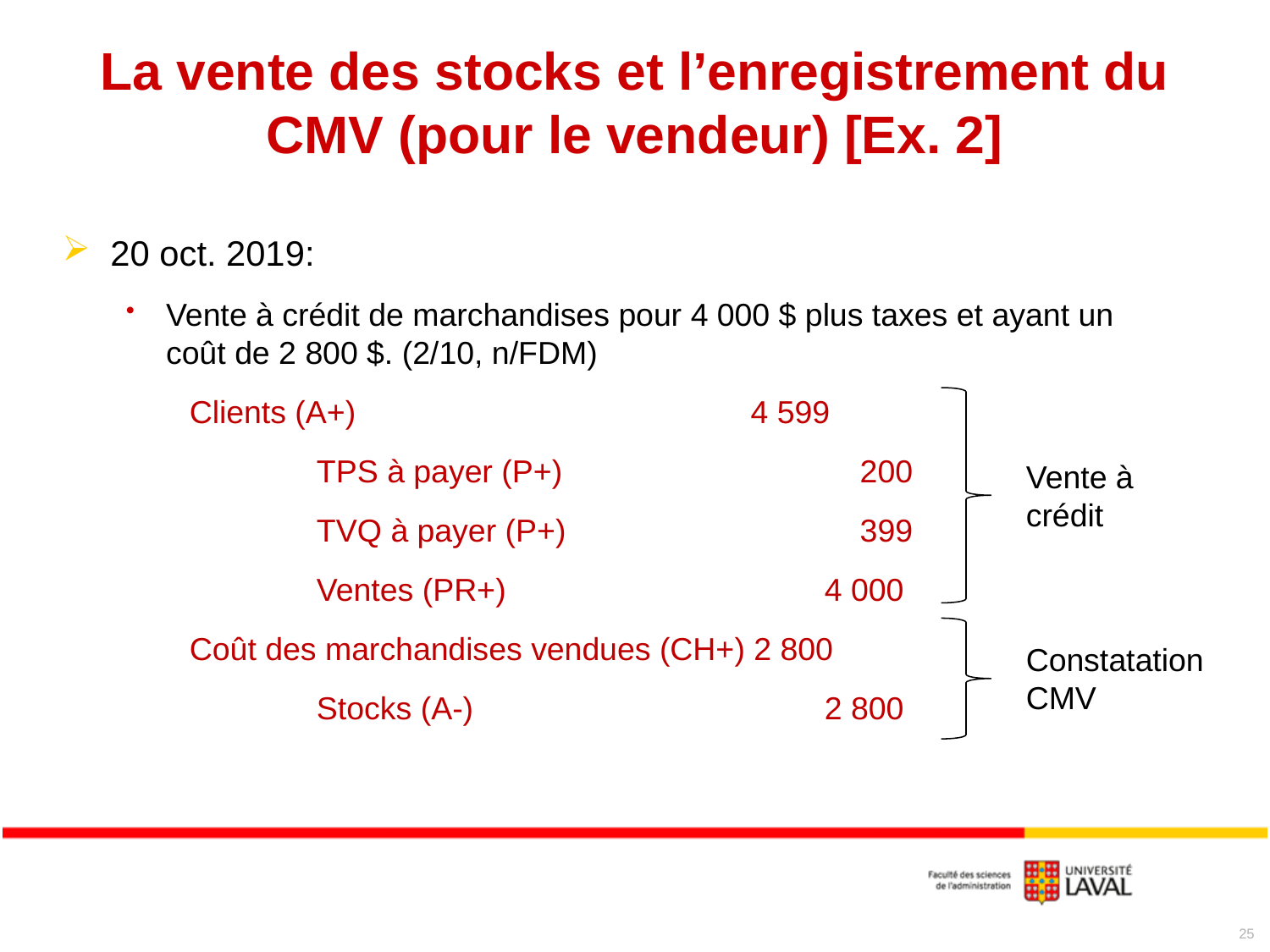

# La vente des stocks et l’enregistrement du CMV (pour le vendeur) [Ex. 2]
20 oct. 2019:
Vente à crédit de marchandises pour 4 000 $ plus taxes et ayant un coût de 2 800 $. (2/10, n/FDM)
	Clients (A+)			      4 599
		TPS à payer (P+)		    	    200
		TVQ à payer (P+)		   	    399
		Ventes (PR+)			4 000
	Coût des marchandises vendues (CH+) 2 800
		Stocks (A-)			2 800

Vente à crédit

Constatation CMV
25